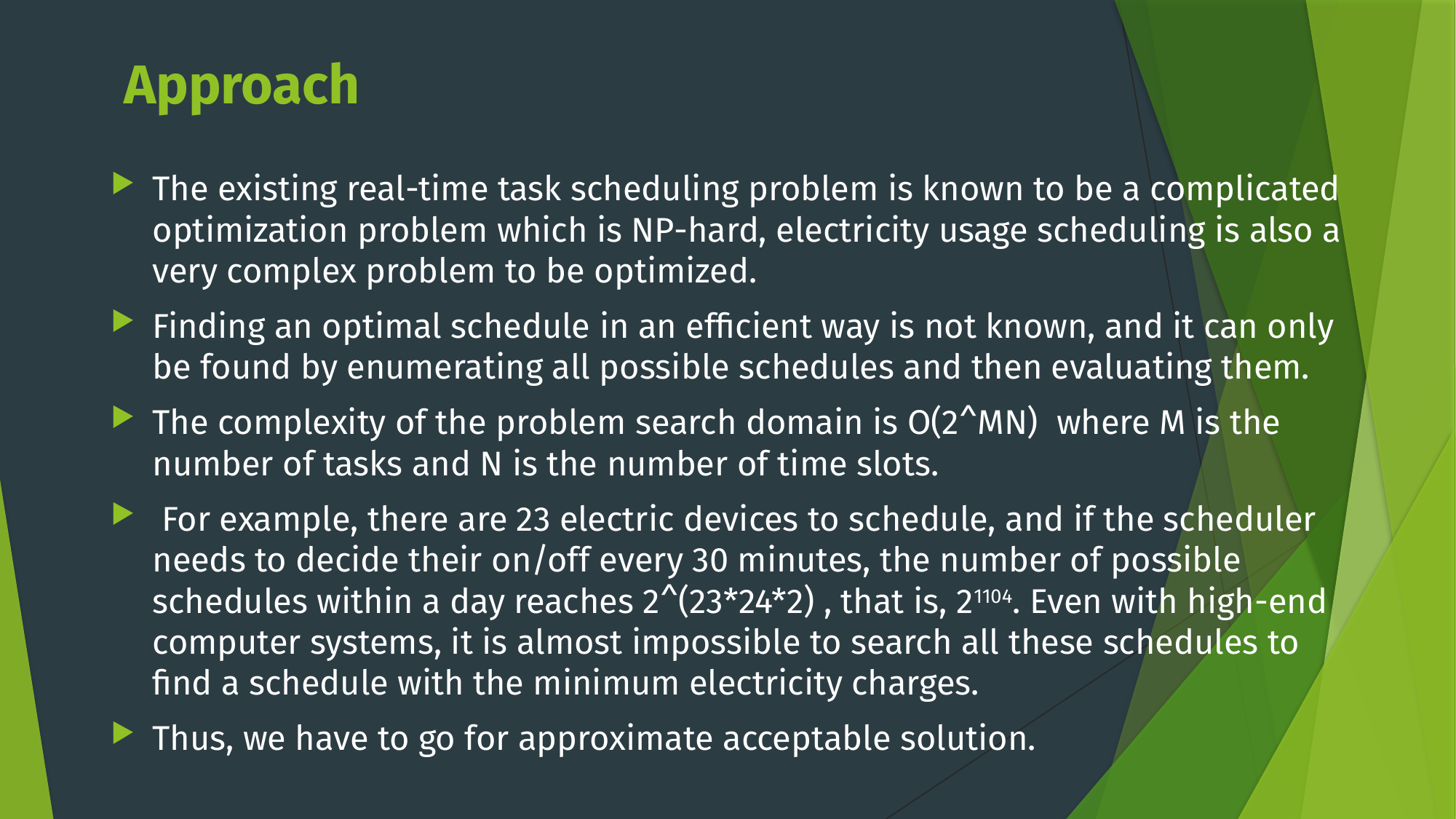

# Approach
The existing real-time task scheduling problem is known to be a complicated optimization problem which is NP-hard, electricity usage scheduling is also a very complex problem to be optimized.
Finding an optimal schedule in an efficient way is not known, and it can only be found by enumerating all possible schedules and then evaluating them.
The complexity of the problem search domain is O(2^MN)  where M is the number of tasks and N is the number of time slots.
 For example, there are 23 electric devices to schedule, and if the scheduler needs to decide their on/off every 30 minutes, the number of possible schedules within a day reaches 2^(23*24*2) , that is, 21104. Even with high-end computer systems, it is almost impossible to search all these schedules to find a schedule with the minimum electricity charges.
Thus, we have to go for approximate acceptable solution.